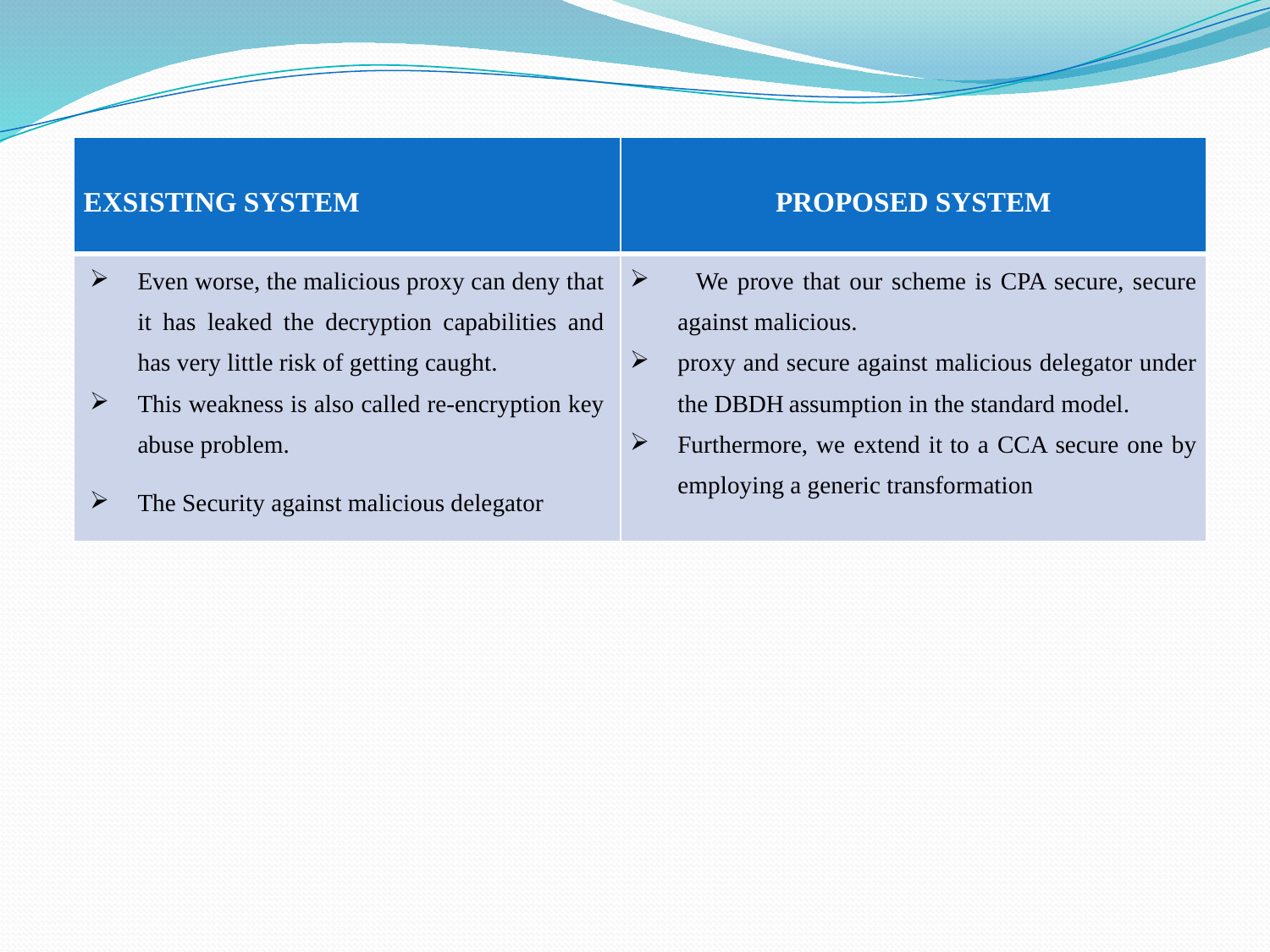

| EXSISTING SYSTEM | PROPOSED SYSTEM |
| --- | --- |
| Even worse, the malicious proxy can deny that it has leaked the decryption capabilities and has very little risk of getting caught. This weakness is also called re-encryption key abuse problem. The Security against malicious delegator | We prove that our scheme is CPA secure, secure against malicious. proxy and secure against malicious delegator under the DBDH assumption in the standard model. Furthermore, we extend it to a CCA secure one by employing a generic transformation |